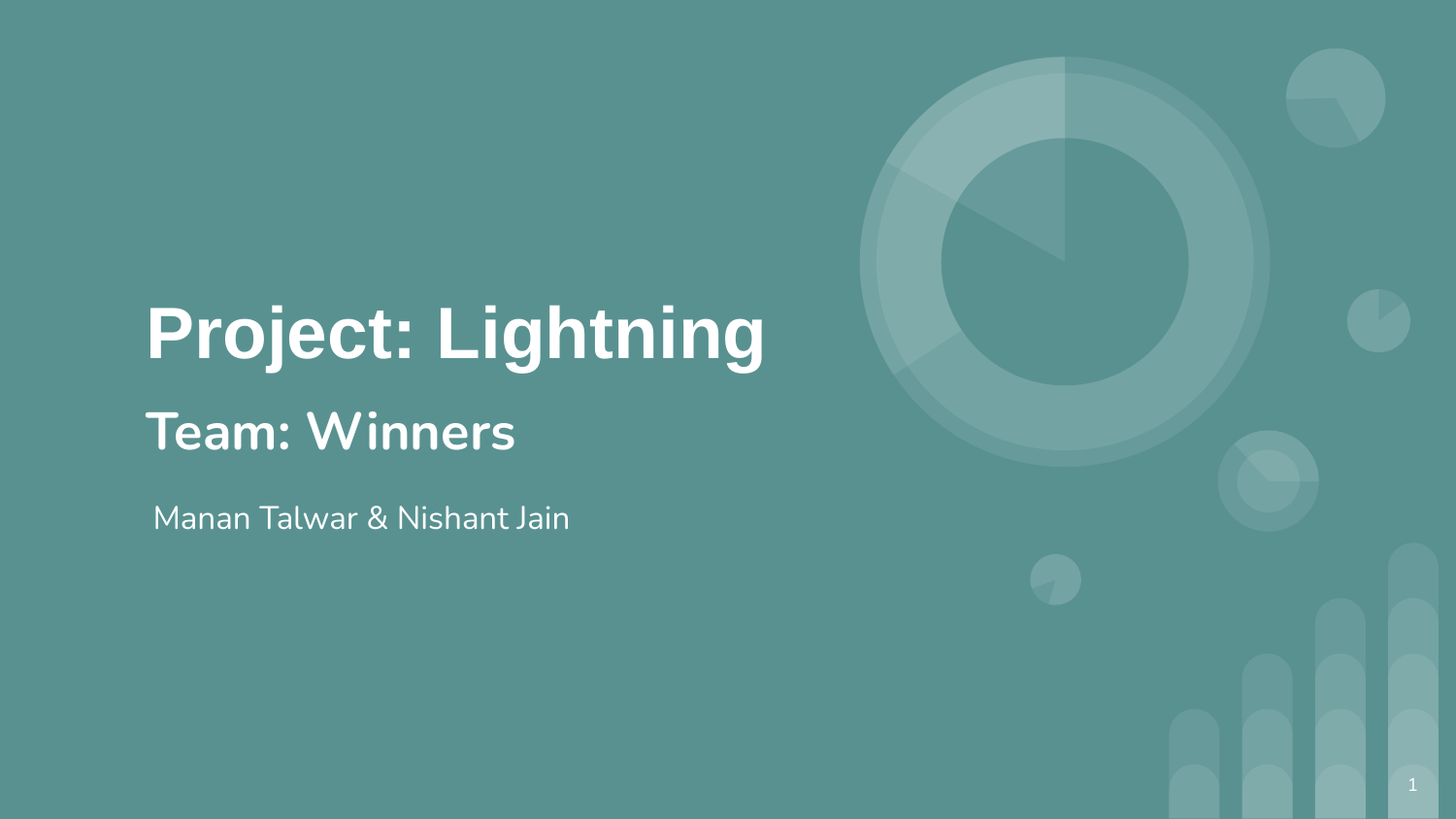

# Project: Lightning
Team: Winners
Manan Talwar & Nishant Jain
1